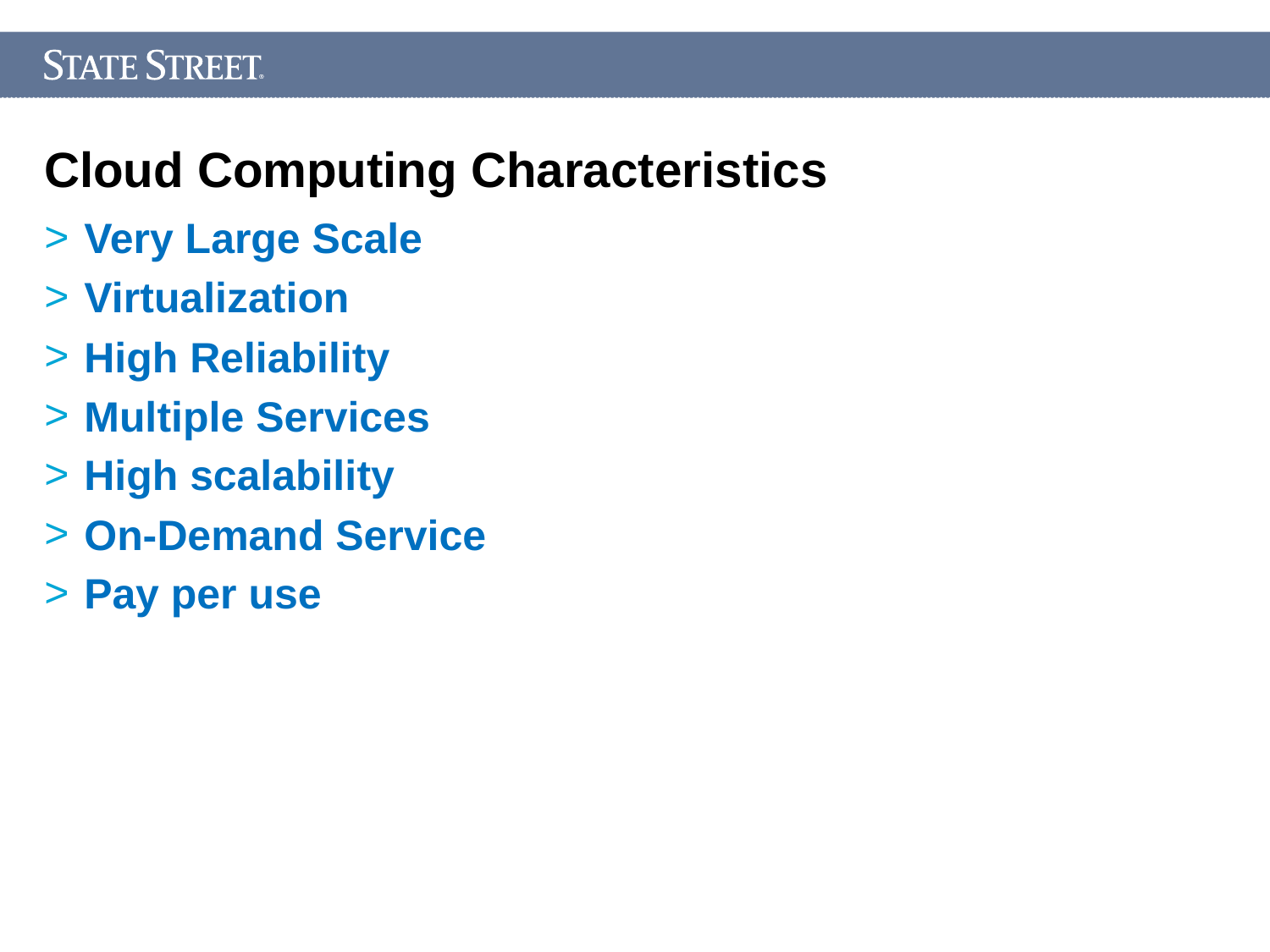

# Cloud Computing Characteristics
Very Large Scale
Virtualization
High Reliability
Multiple Services
High scalability
On-Demand Service
Pay per use